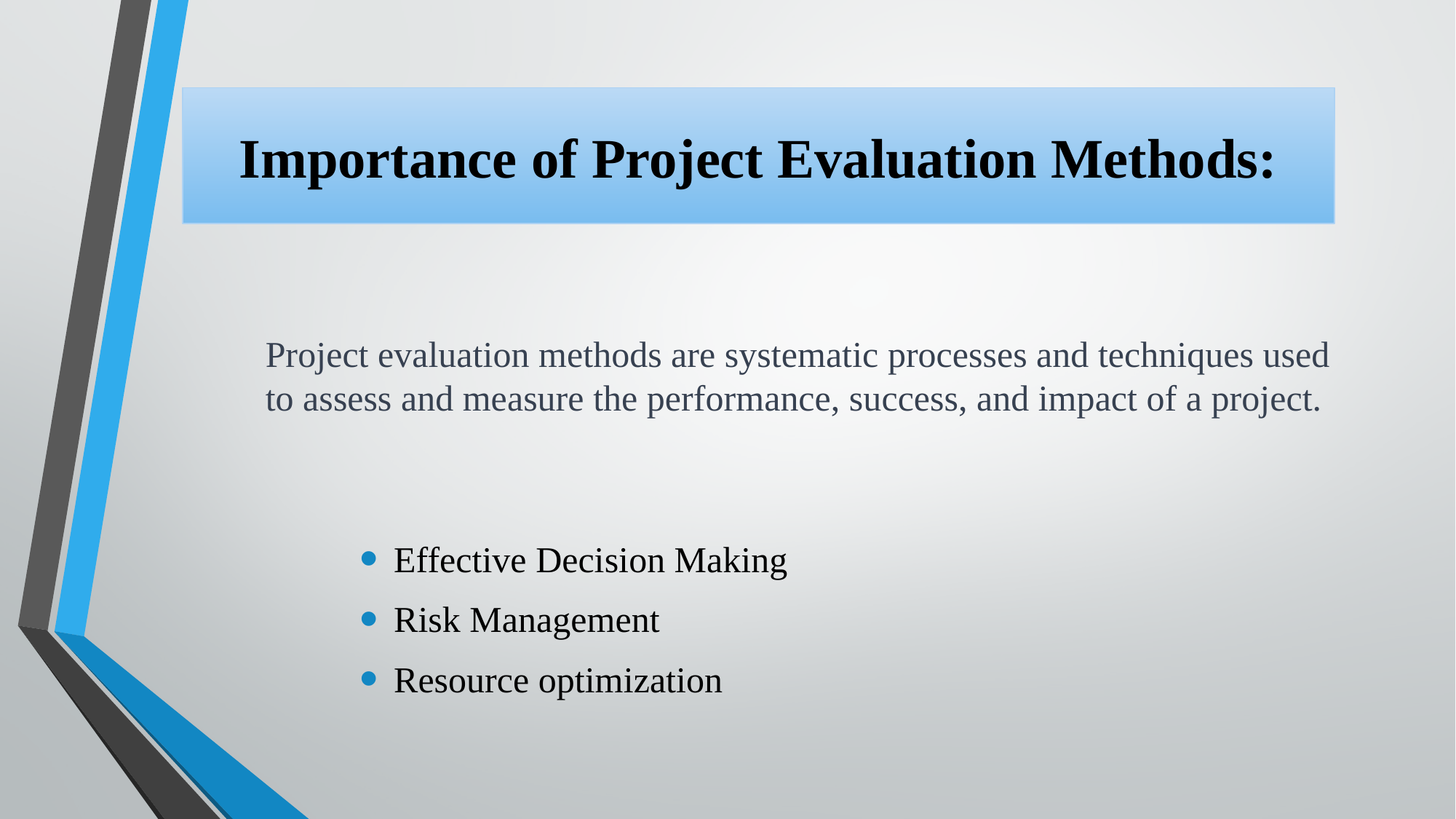

# Importance of Project Evaluation Methods:
Project evaluation methods are systematic processes and techniques used to assess and measure the performance, success, and impact of a project.
Effective Decision Making
Risk Management
Resource optimization